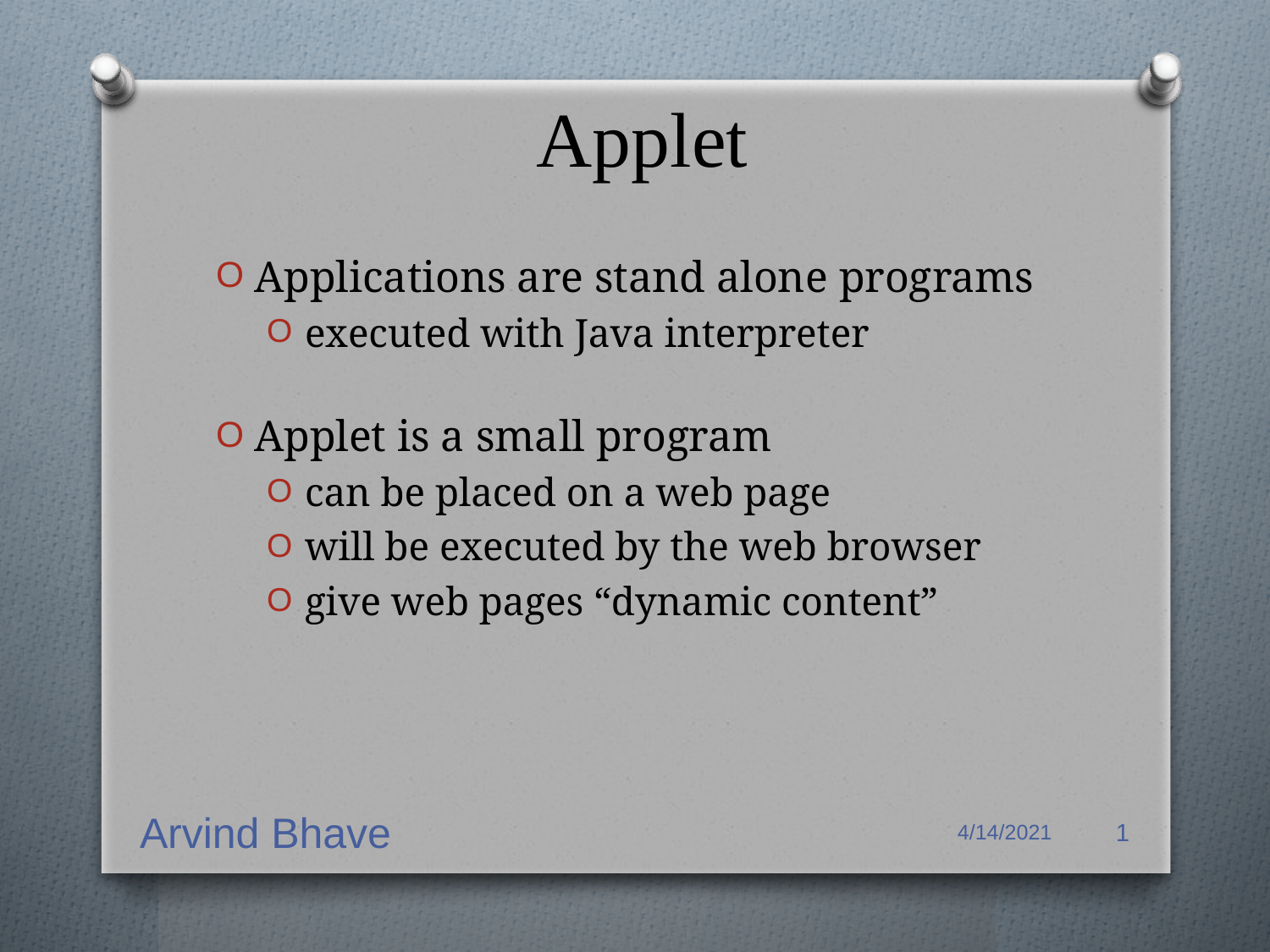

# Applet
Applications are stand alone programs
executed with Java interpreter
Applet is a small program
can be placed on a web page
will be executed by the web browser
give web pages “dynamic content”

Arvind Bhave
4/14/2021
1